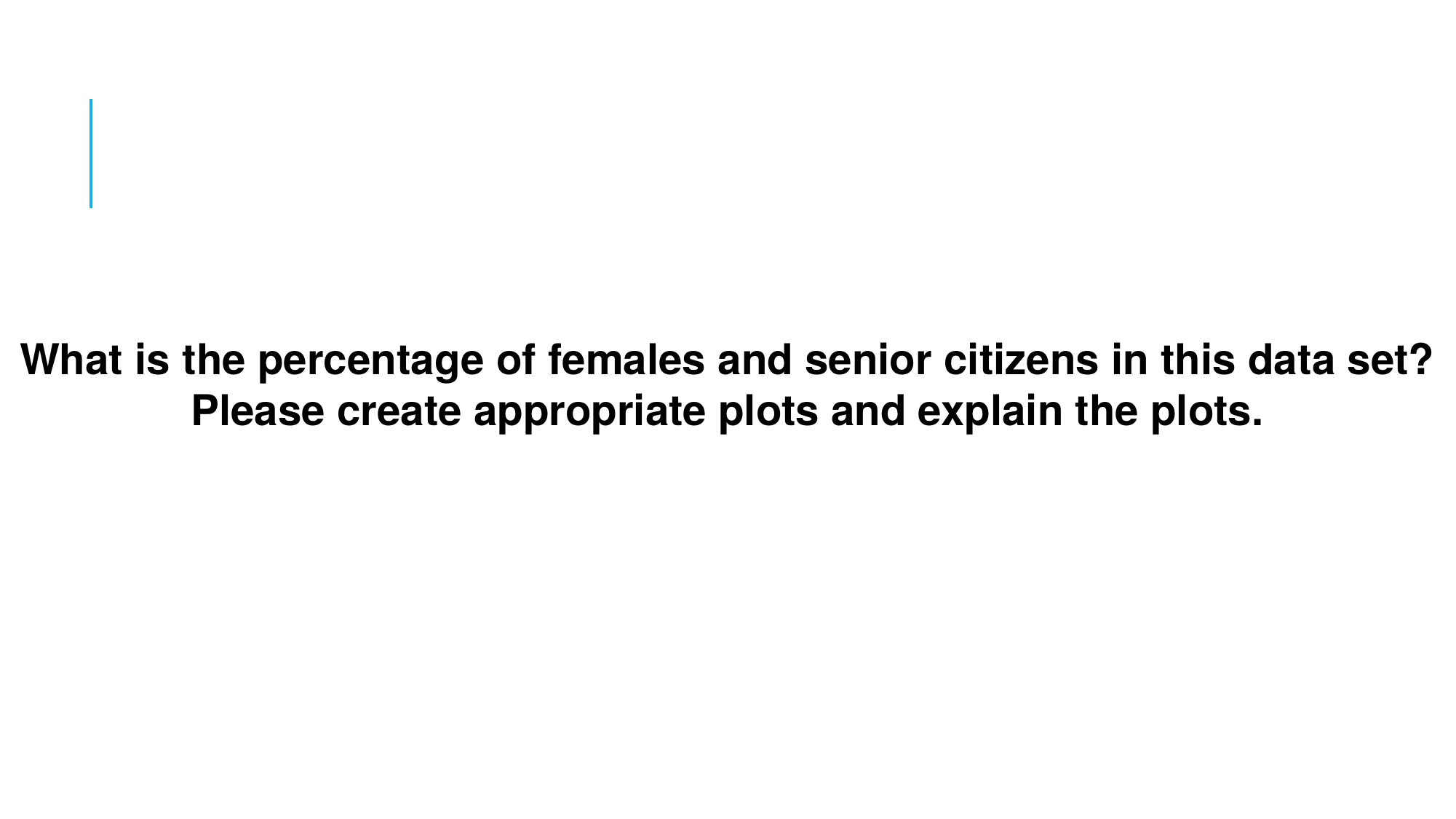

What is the percentage of females and senior citizens in this data set? Please create appropriate plots and explain the plots.